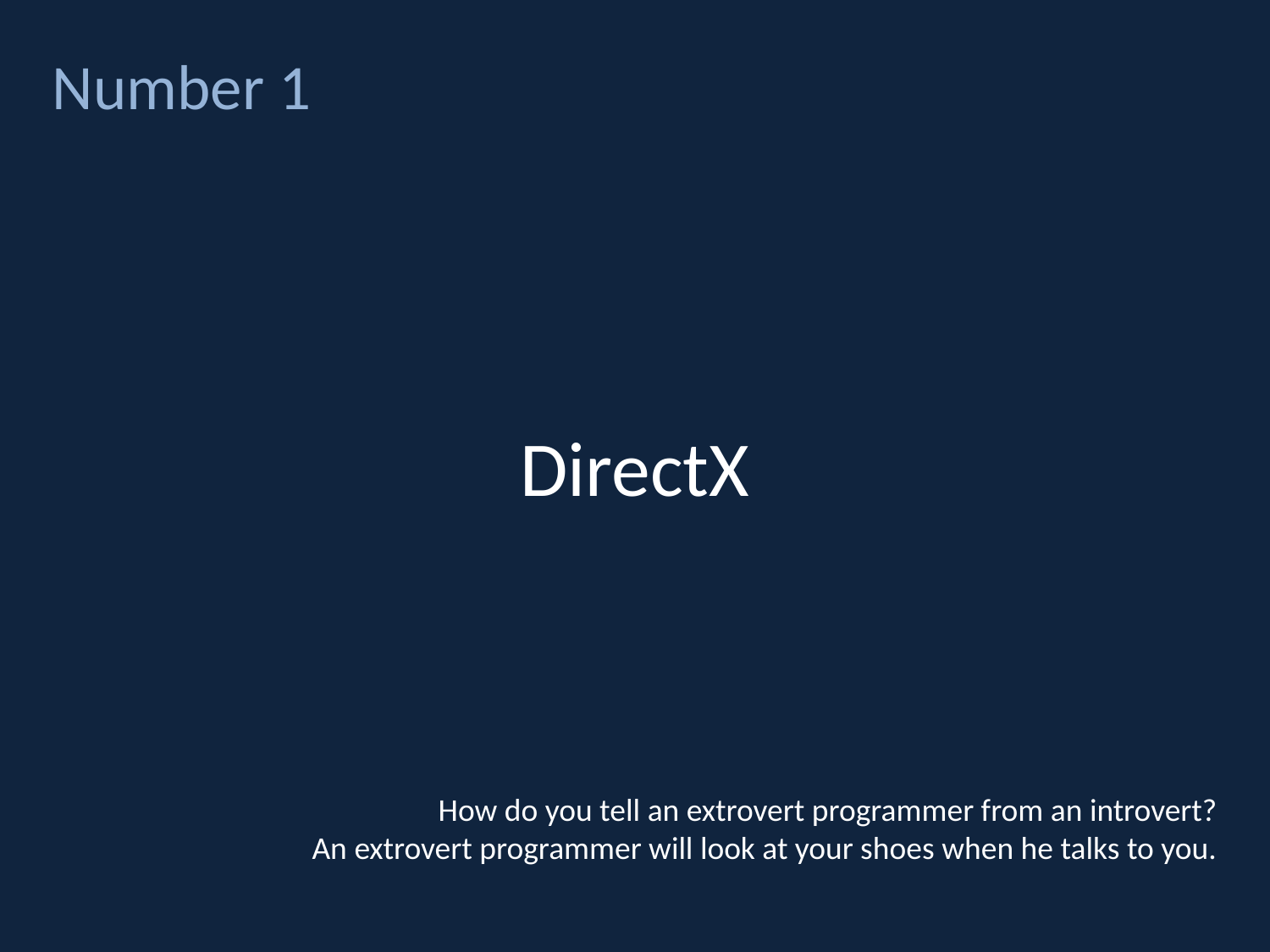

# DirectX
Number 1
How do you tell an extrovert programmer from an introvert?
An extrovert programmer will look at your shoes when he talks to you.